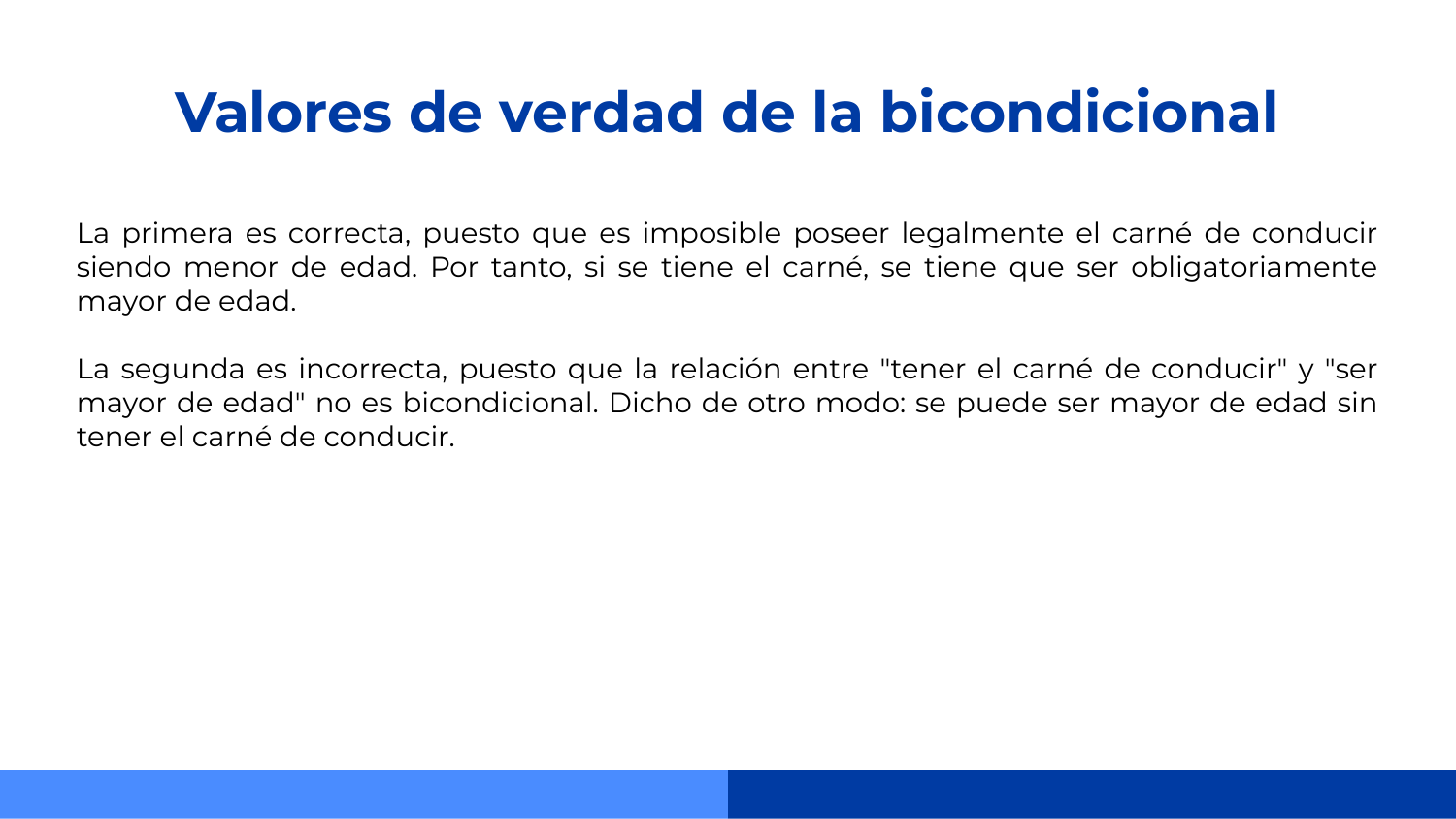

# Valores de verdad de la bicondicional

La primera es correcta, puesto que es imposible poseer legalmente el carné de conducir siendo menor de edad. Por tanto, si se tiene el carné, se tiene que ser obligatoriamente mayor de edad.

La segunda es incorrecta, puesto que la relación entre "tener el carné de conducir" y "ser mayor de edad" no es bicondicional. Dicho de otro modo: se puede ser mayor de edad sin tener el carné de conducir.